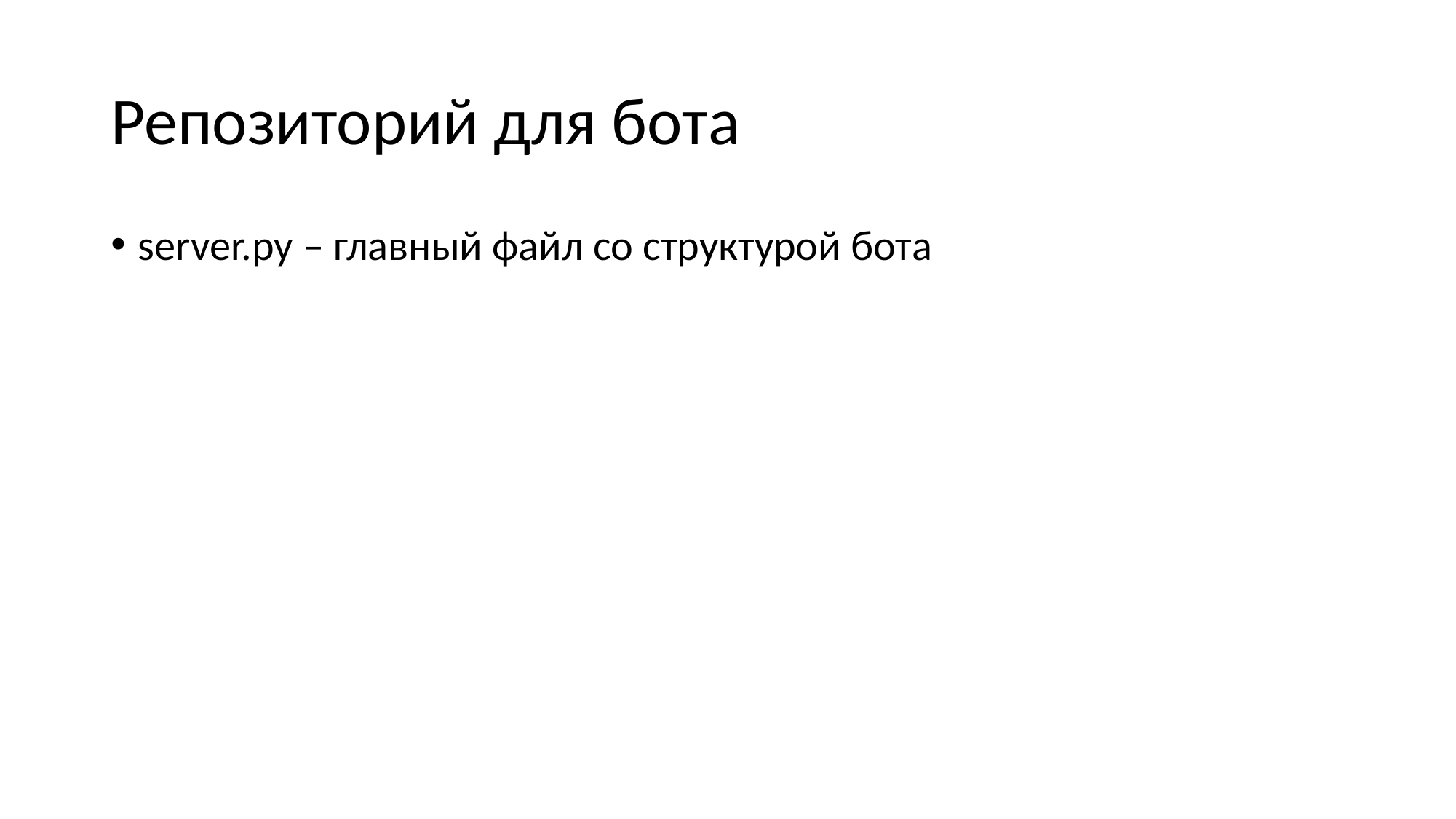

# Репозиторий для бота
server.py – главный файл со структурой бота